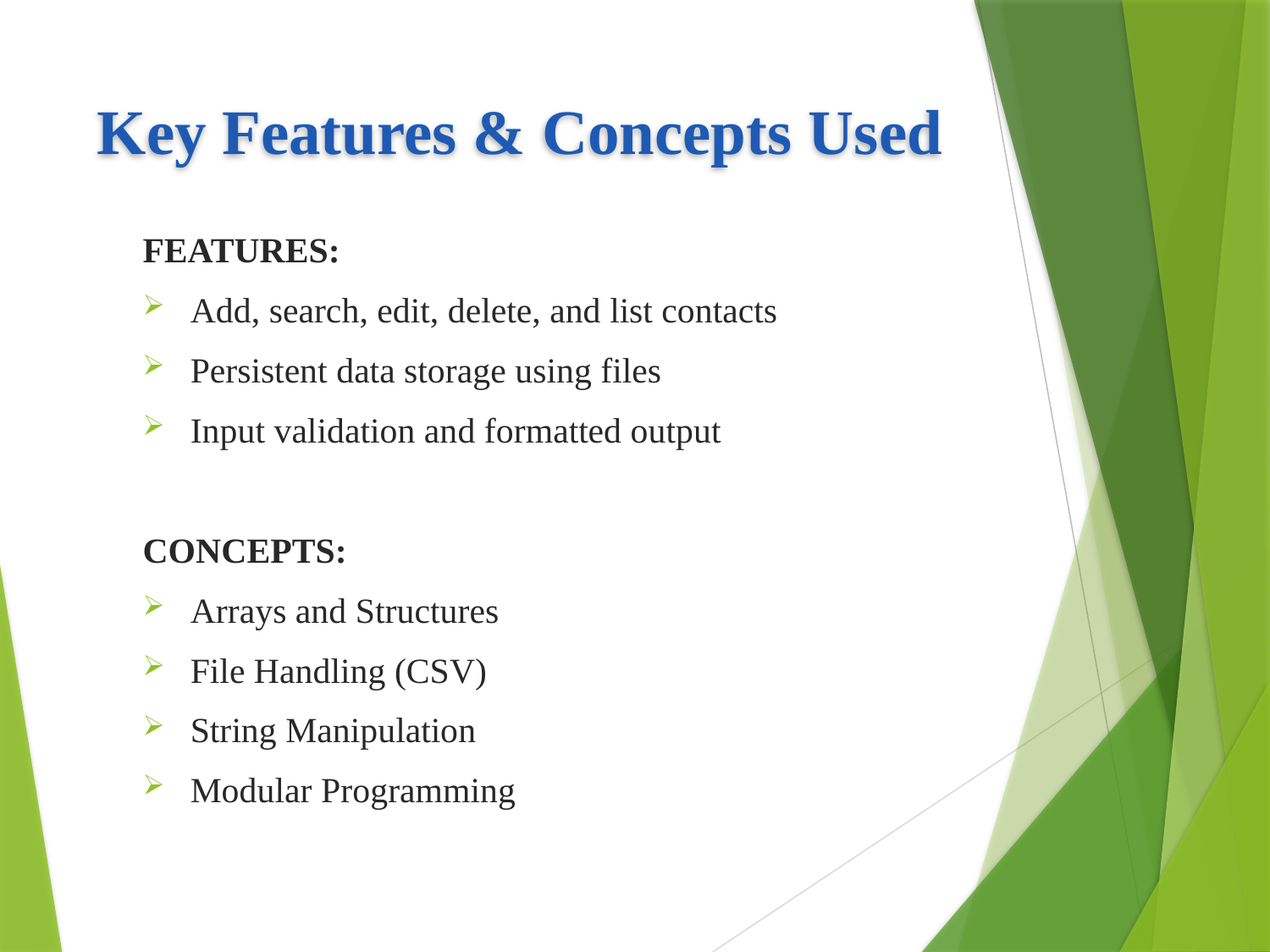

# Key Features & Concepts Used
FEATURES:
Add, search, edit, delete, and list contacts
Persistent data storage using files
Input validation and formatted output

CONCEPTS:
Arrays and Structures
File Handling (CSV)
String Manipulation
Modular Programming